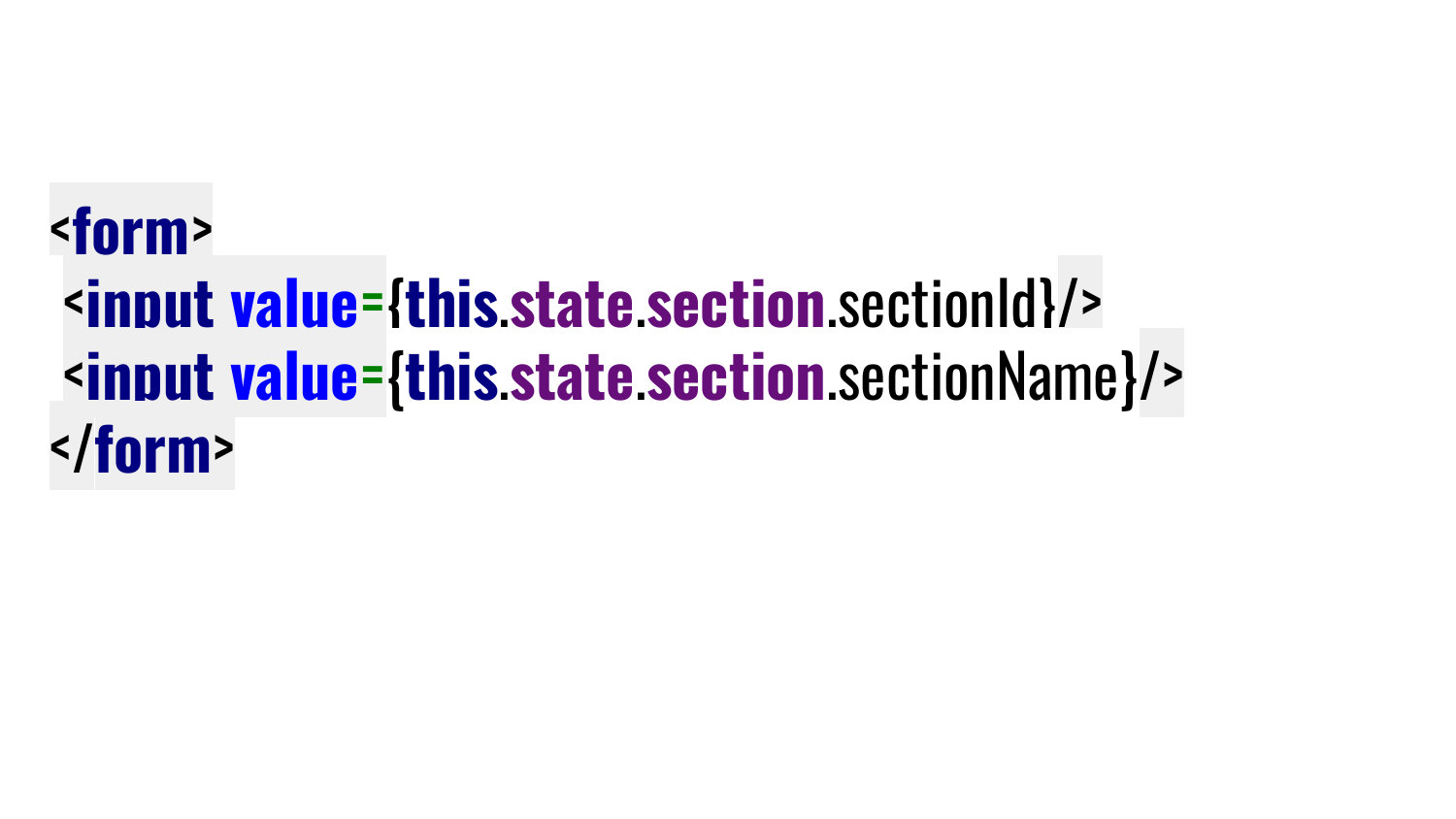

#

<form>
 <input value={this.state.section.sectionId}/>
 <input value={this.state.section.sectionName}/>
</form>